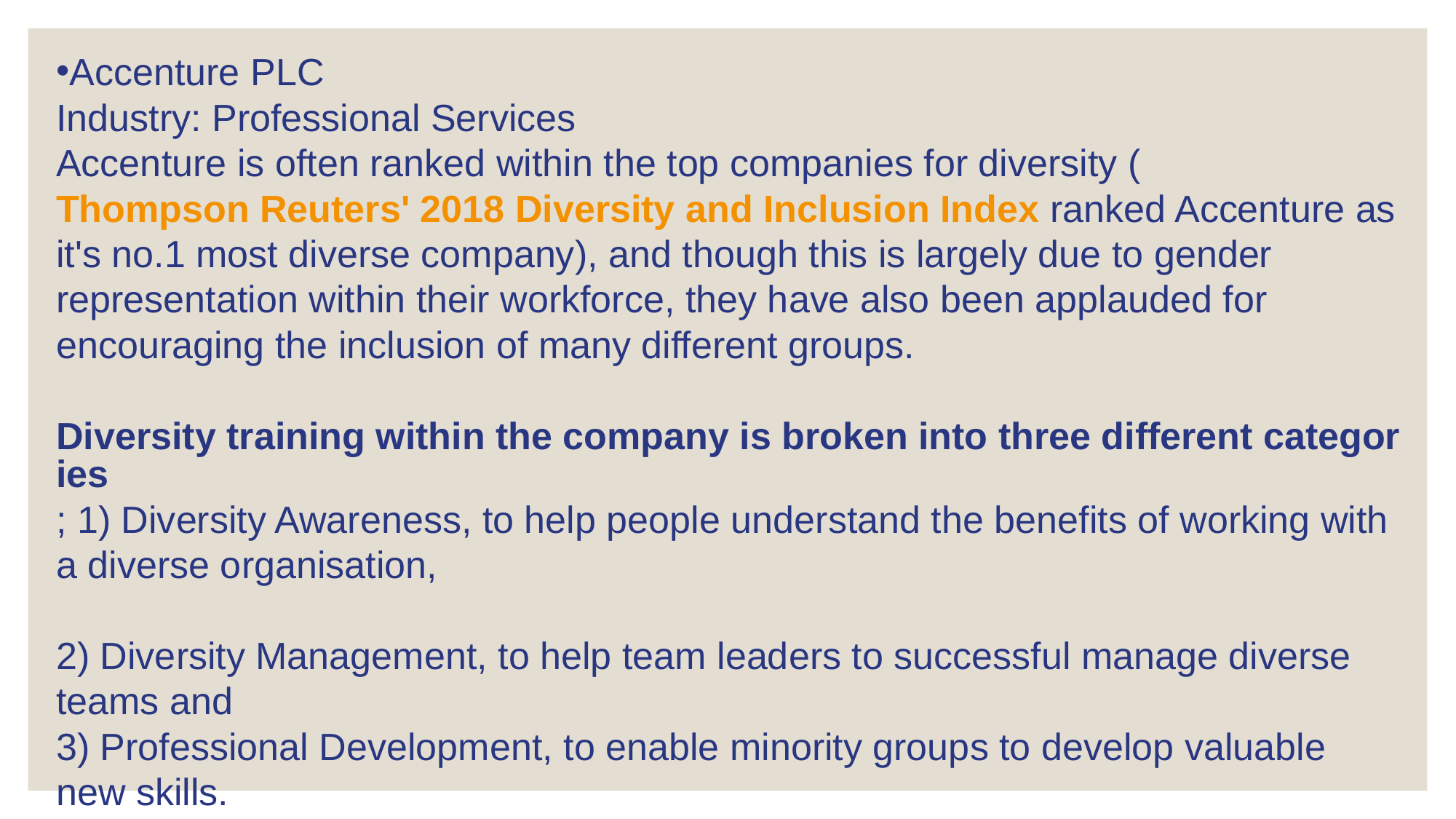

Accenture PLC
Industry: Professional Services
Accenture is often ranked within the top companies for diversity (Thompson Reuters' 2018 Diversity and Inclusion Index ranked Accenture as it's no.1 most diverse company), and though this is largely due to gender representation within their workforce, they have also been applauded for encouraging the inclusion of many different groups.

Diversity training within the company is broken into three different categories; 1) Diversity Awareness, to help people understand the benefits of working with a diverse organisation,

2) Diversity Management, to help team leaders to successful manage diverse teams and
3) Professional Development, to enable minority groups to develop valuable new skills.